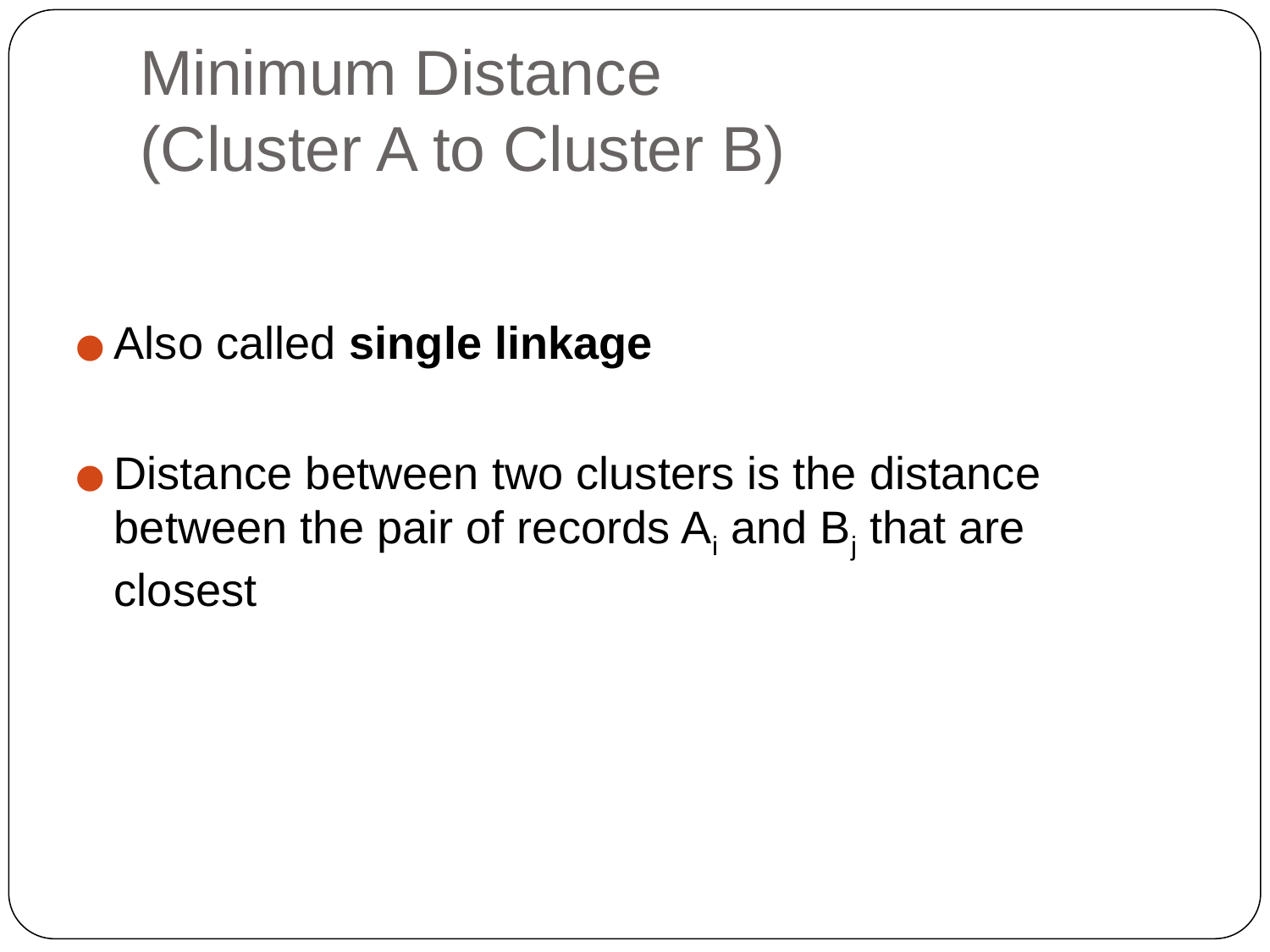

# Minimum Distance (Cluster A to Cluster B)
Also called single linkage

Distance between two clusters is the distance between the pair of records Ai and Bj that are closest